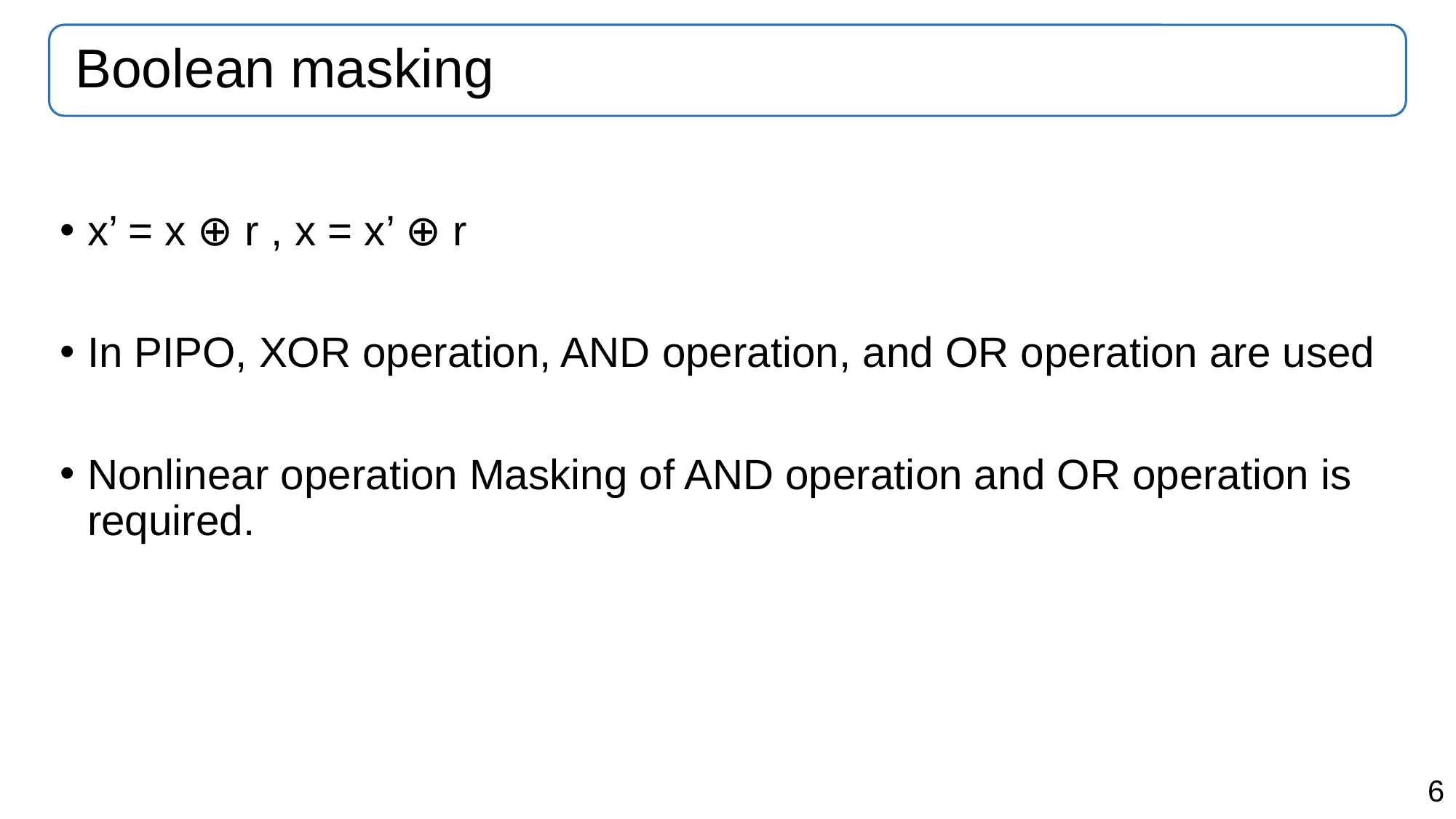

# Boolean masking

x’ = x ⊕ r , x = x’ ⊕ r

In PIPO, XOR operation, AND operation, and OR operation are used

Nonlinear operation Masking of AND operation and OR operation is required.